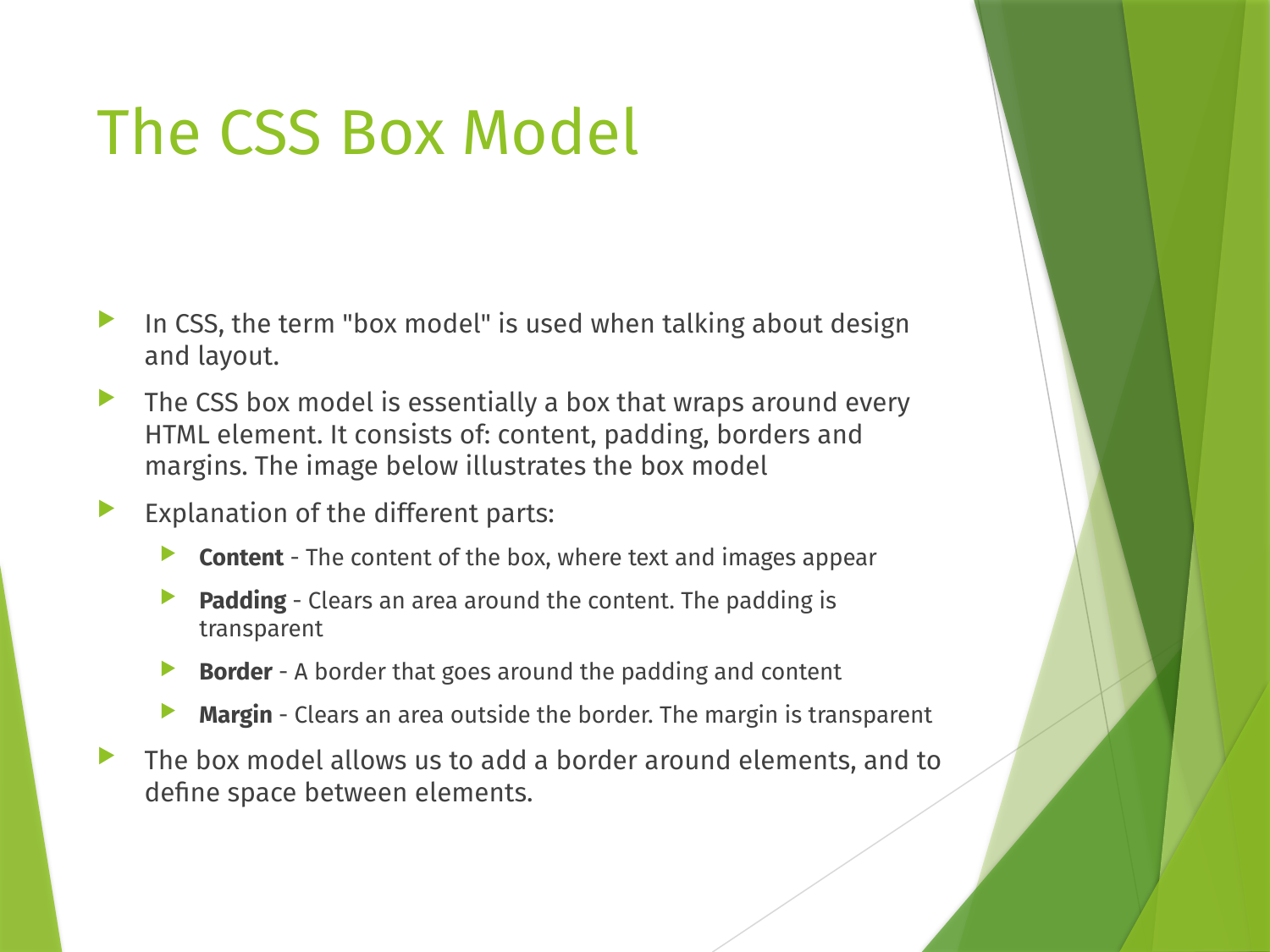

# The CSS Box Model
In CSS, the term "box model" is used when talking about design and layout.
The CSS box model is essentially a box that wraps around every HTML element. It consists of: content, padding, borders and margins. The image below illustrates the box model
Explanation of the different parts:
Content - The content of the box, where text and images appear
Padding - Clears an area around the content. The padding is transparent
Border - A border that goes around the padding and content
Margin - Clears an area outside the border. The margin is transparent
The box model allows us to add a border around elements, and to define space between elements.